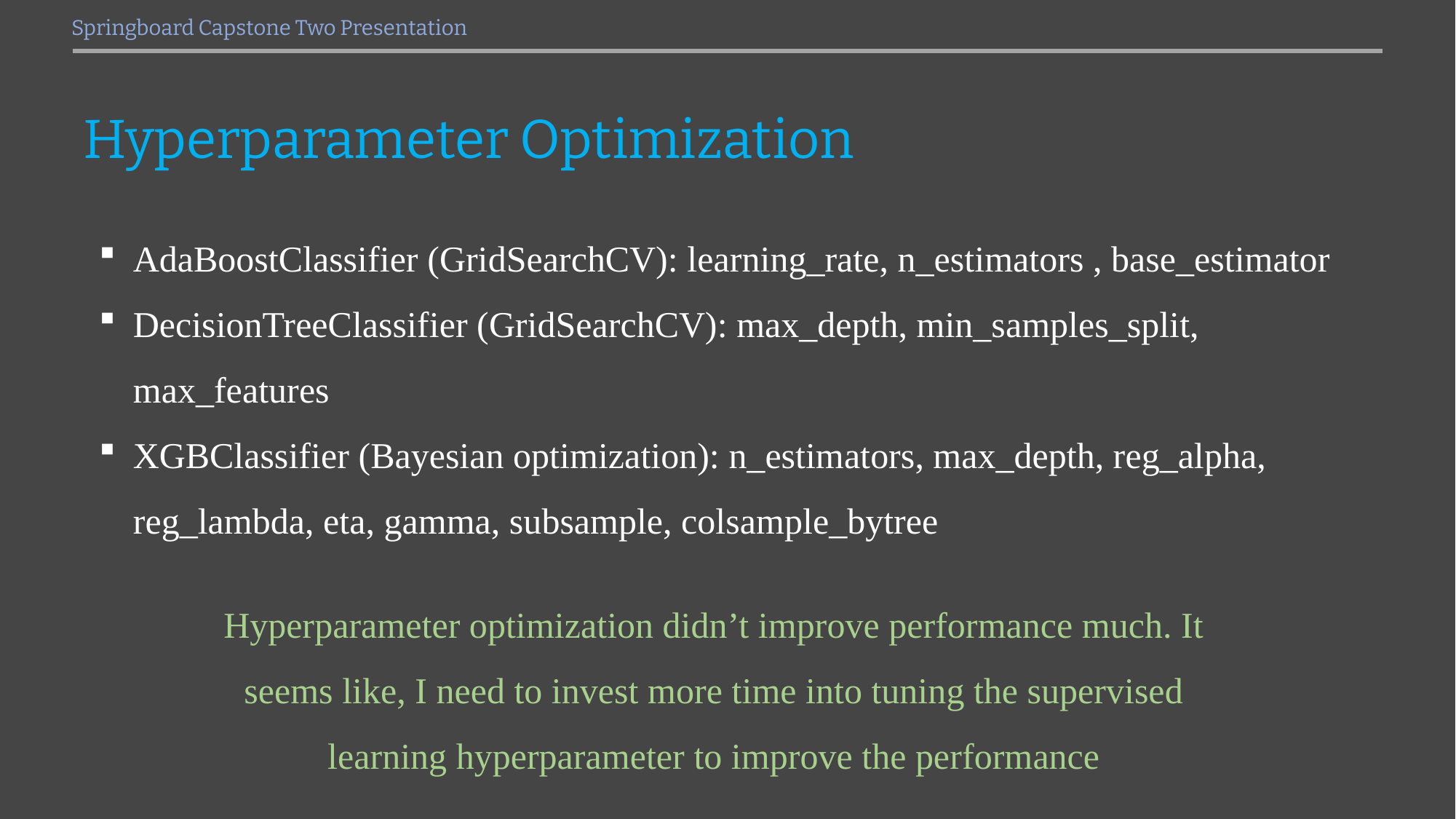

Springboard Capstone Two Presentation
# Hyperparameter Optimization
AdaBoostClassifier (GridSearchCV): learning_rate, n_estimators , base_estimator
DecisionTreeClassifier (GridSearchCV): max_depth, min_samples_split, max_features
XGBClassifier (Bayesian optimization): n_estimators, max_depth, reg_alpha, reg_lambda, eta, gamma, subsample, colsample_bytree
Hyperparameter optimization didn’t improve performance much. It seems like, I need to invest more time into tuning the supervised learning hyperparameter to improve the performance